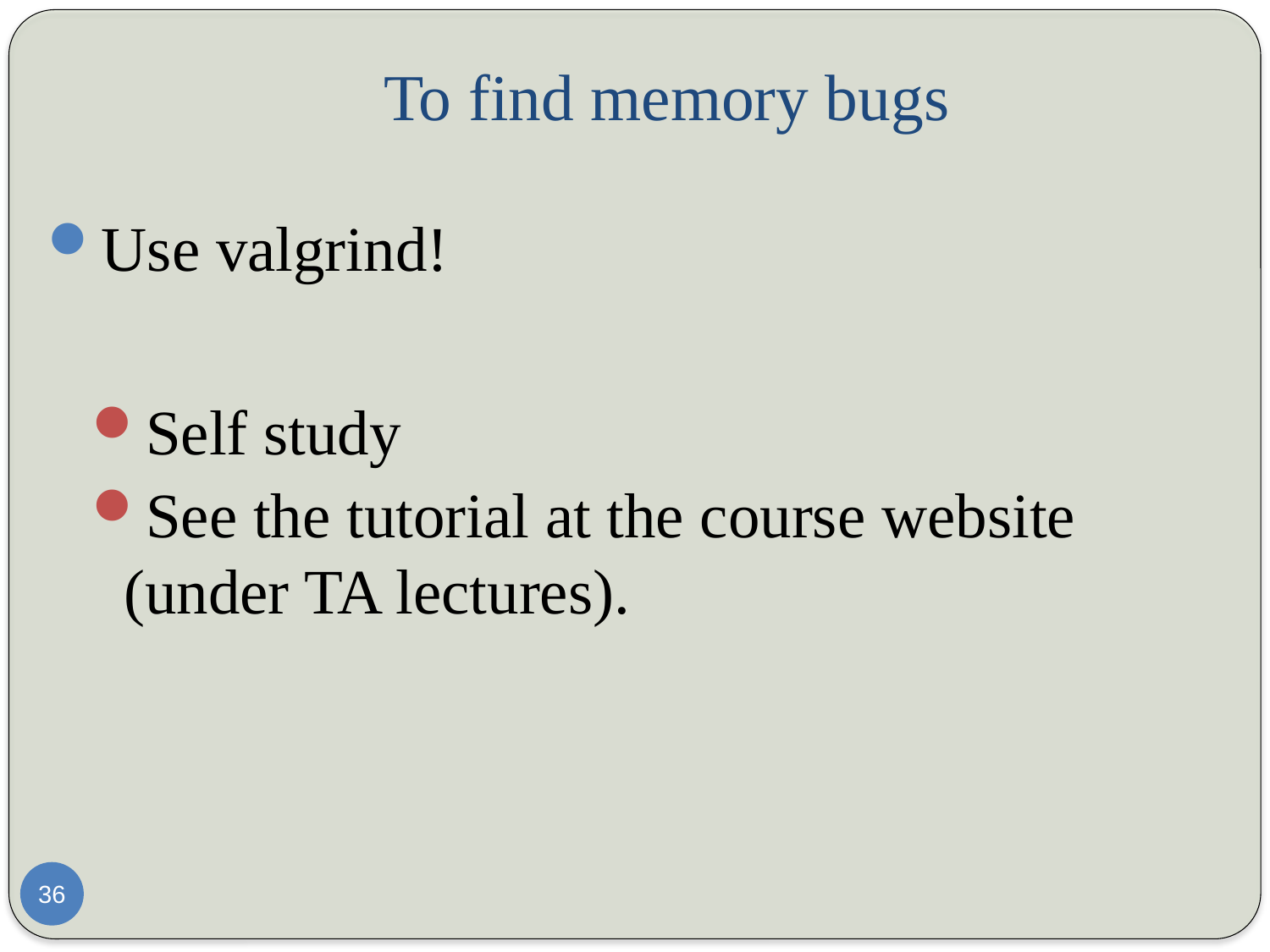

# To find memory bugs
Use valgrind!

Self study
See the tutorial at the course website (under TA lectures).
36